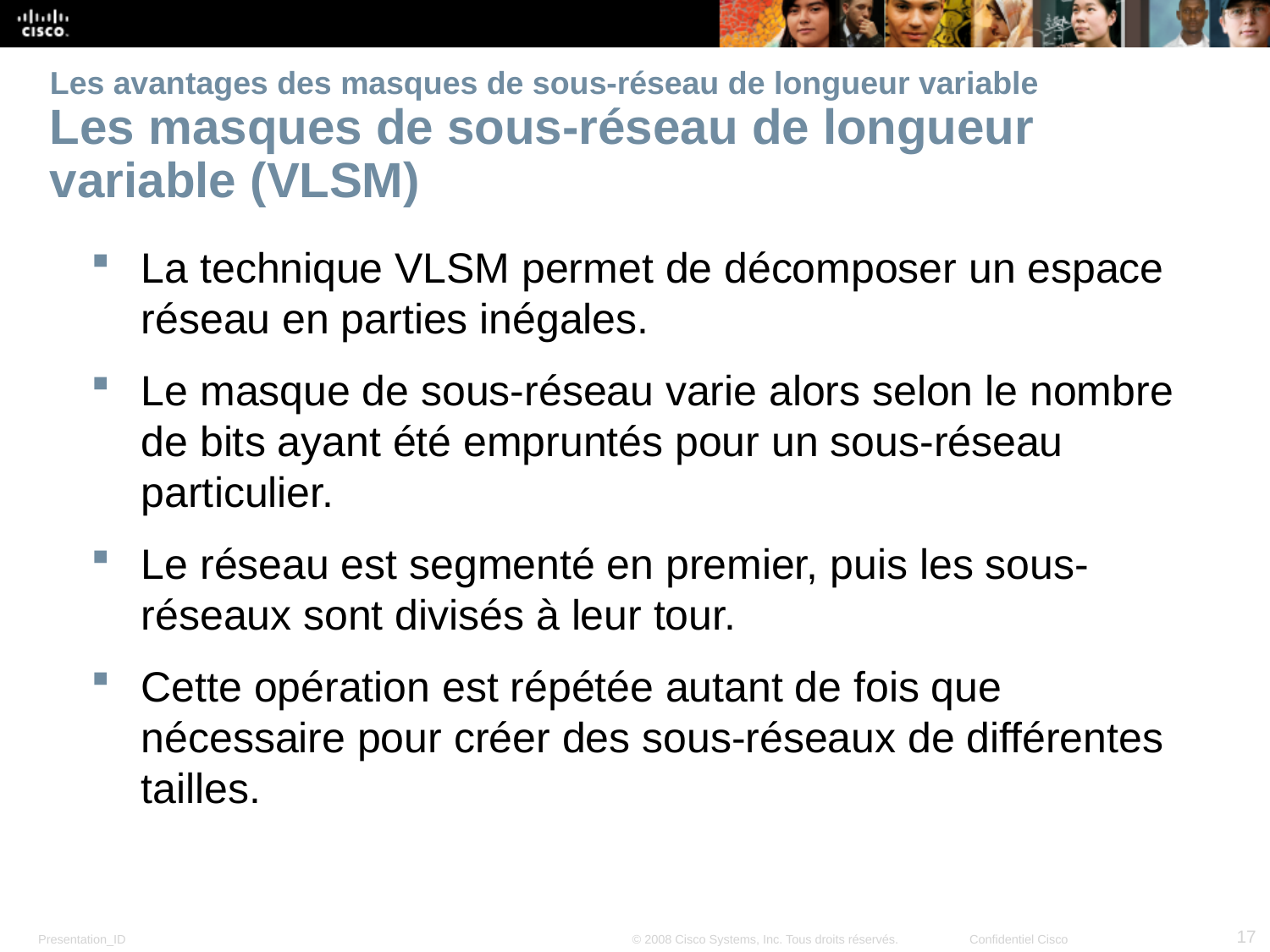

# Les avantages des masques de sous-réseau de longueur variable Les masques de sous-réseau de longueur variable (VLSM)
La technique VLSM permet de décomposer un espace réseau en parties inégales.
Le masque de sous-réseau varie alors selon le nombre de bits ayant été empruntés pour un sous-réseau particulier.
Le réseau est segmenté en premier, puis les sous-réseaux sont divisés à leur tour.
Cette opération est répétée autant de fois que nécessaire pour créer des sous-réseaux de différentes tailles.